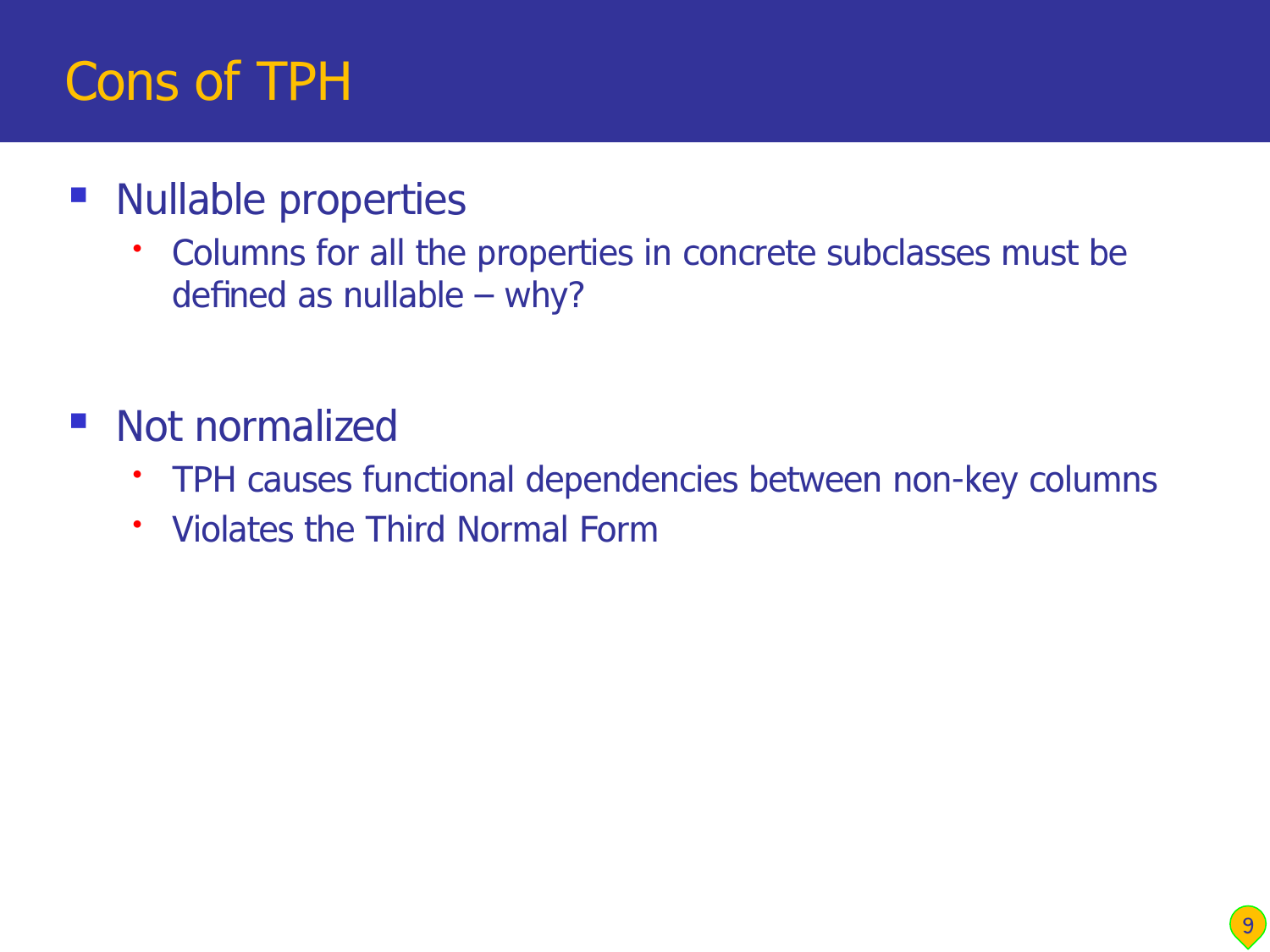

# Cons of TPH
Nullable properties
Columns for all the properties in concrete subclasses must be defined as nullable – why?

Not normalized
TPH causes functional dependencies between non-key columns
Violates the Third Normal Form

9